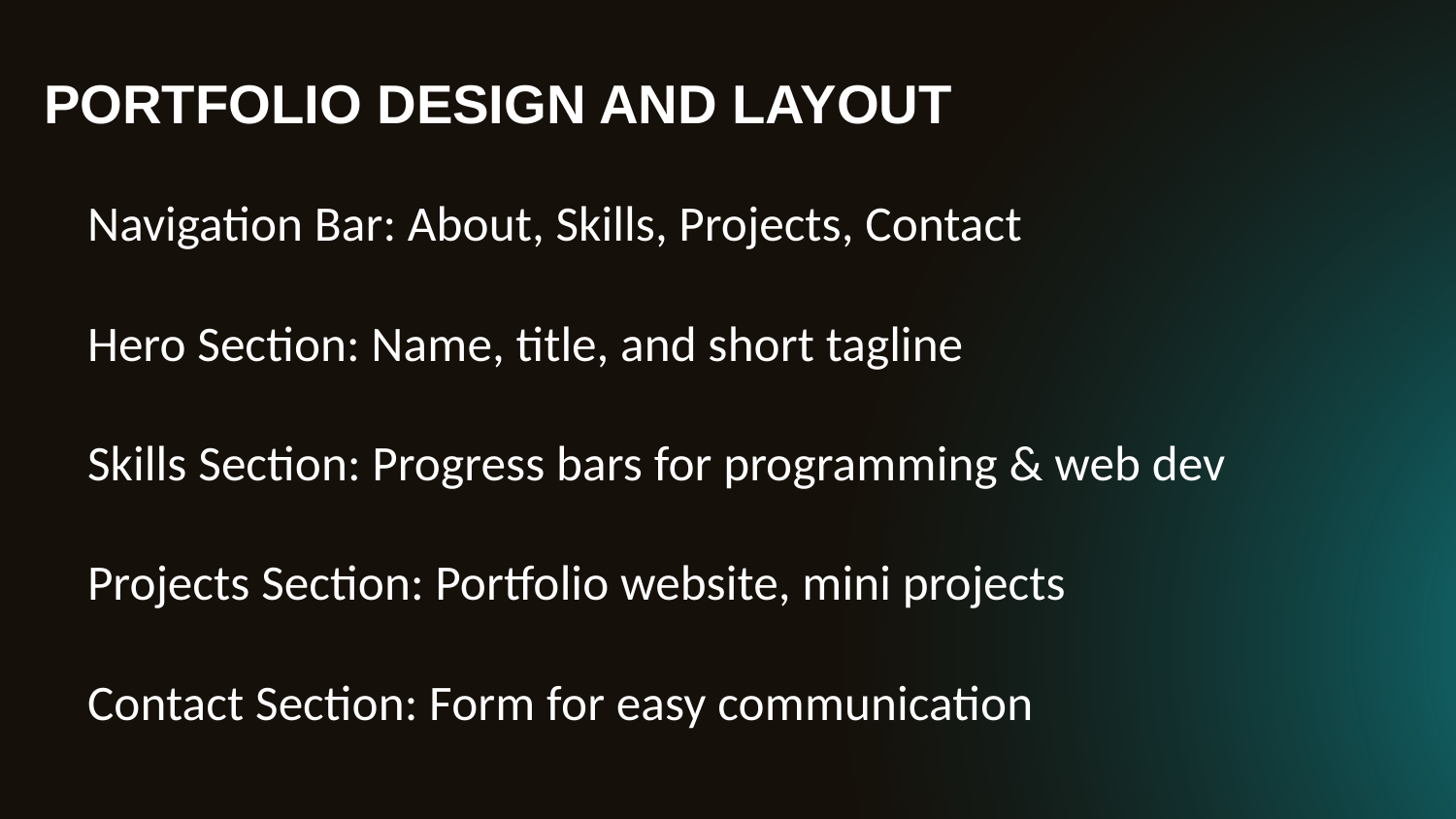

# PORTFOLIO DESIGN AND LAYOUT
Navigation Bar: About, Skills, Projects, Contact

Hero Section: Name, title, and short tagline

Skills Section: Progress bars for programming & web dev

Projects Section: Portfolio website, mini projects

Contact Section: Form for easy communication